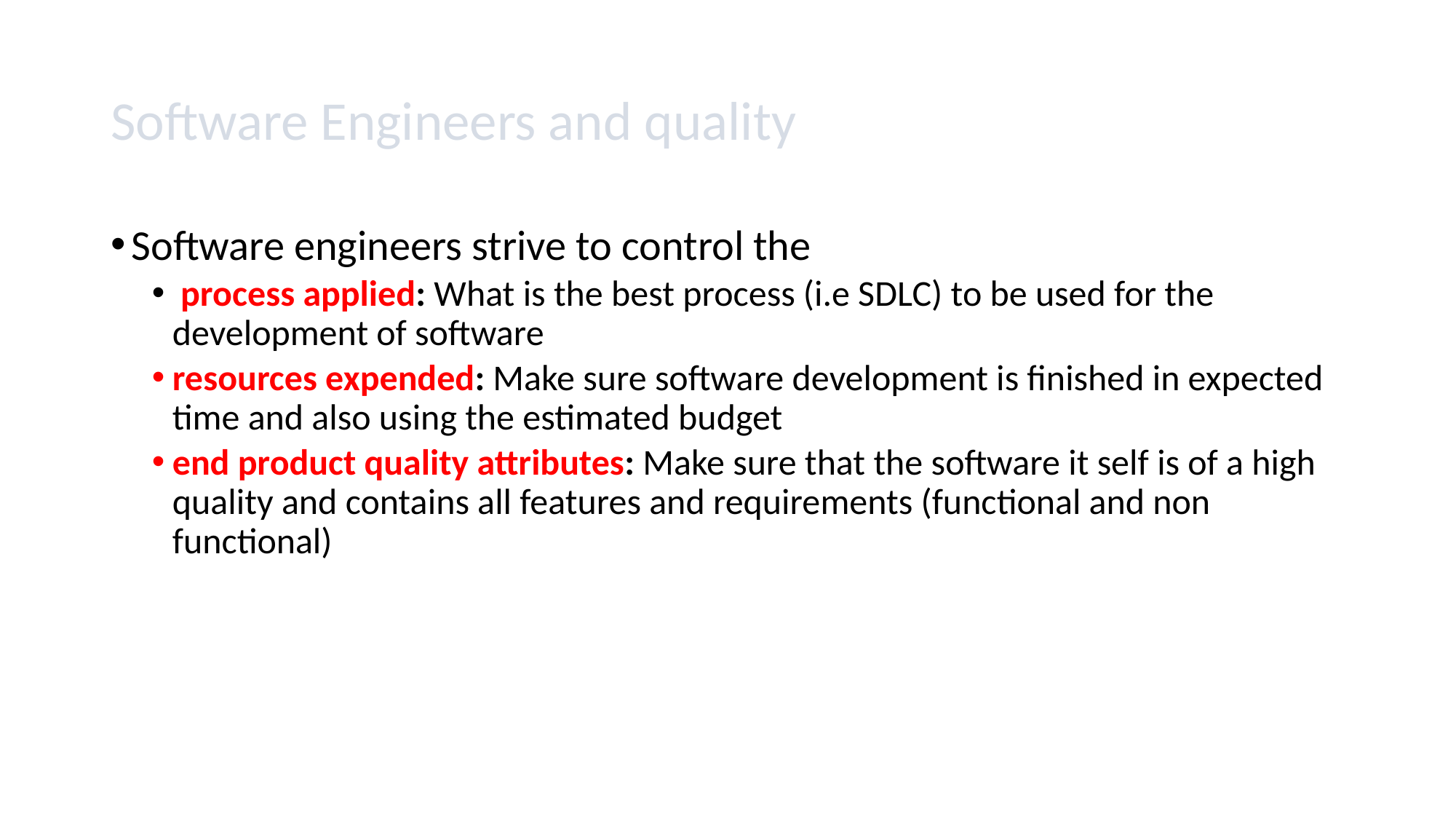

# Software Engineers and quality
Software engineers strive to control the
 process applied: What is the best process (i.e SDLC) to be used for the development of software
resources expended: Make sure software development is finished in expected time and also using the estimated budget
end product quality attributes: Make sure that the software it self is of a high quality and contains all features and requirements (functional and non functional)